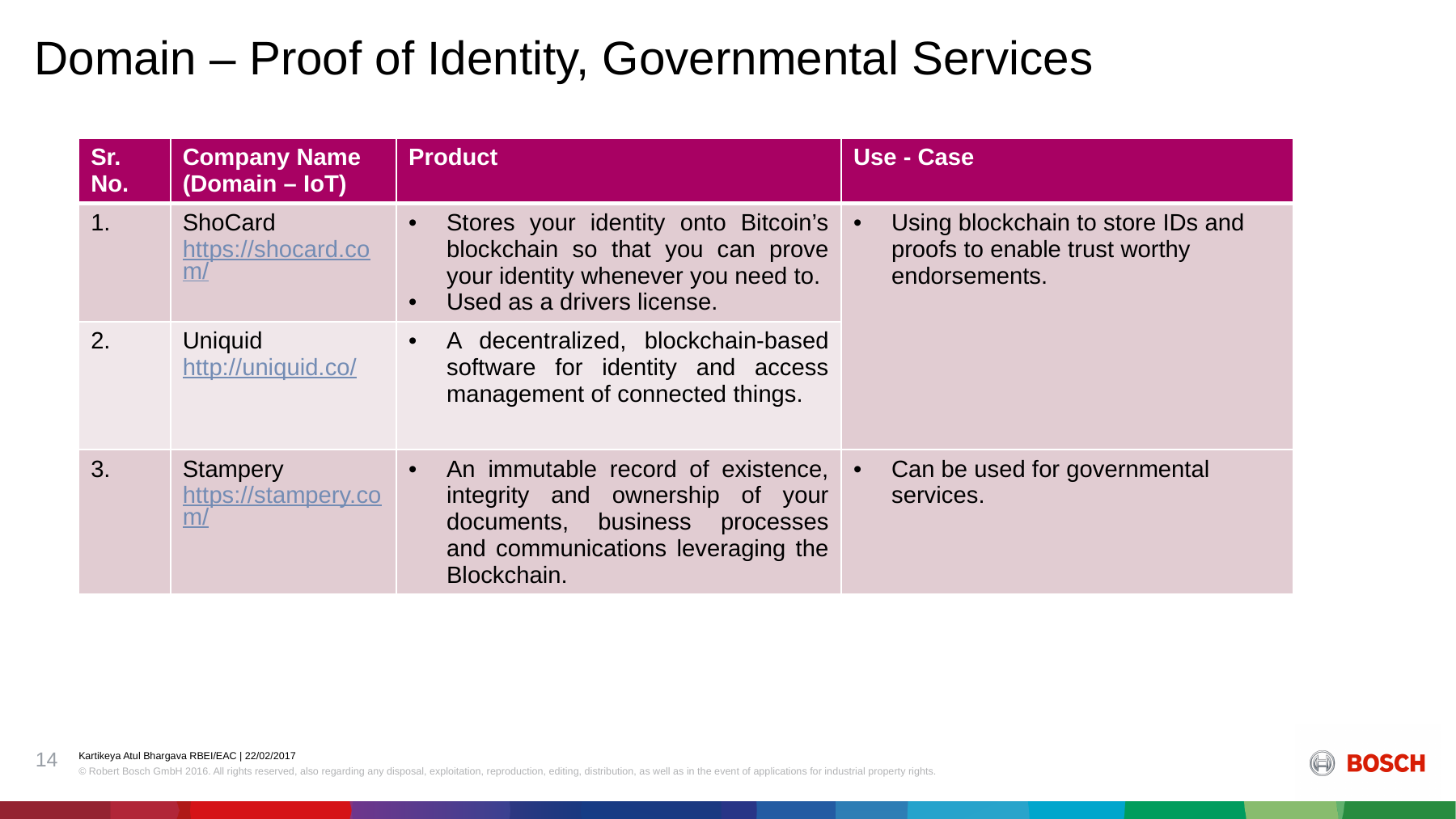

# Domain – Proof of Identity, Governmental Services

| Sr. No. | Company Name (Domain – IoT) | Product | Use - Case |
| --- | --- | --- | --- |
| 1. | ShoCard https://shocard.com/ | Stores your identity onto Bitcoin’s blockchain so that you can prove your identity whenever you need to. Used as a drivers license. | Using blockchain to store IDs and proofs to enable trust worthy endorsements. |
| 2. | Uniquid http://uniquid.co/ | A decentralized, blockchain-based software for identity and access management of connected things. |  |
| 3. | Stampery https://stampery.com/ | An immutable record of existence, integrity and ownership of your documents, business processes and communications leveraging the Blockchain. | Can be used for governmental services. |

14
Kartikeya Atul Bhargava RBEI/EAC | 22/02/2017
© Robert Bosch GmbH 2016. All rights reserved, also regarding any disposal, exploitation, reproduction, editing, distribution, as well as in the event of applications for industrial property rights.